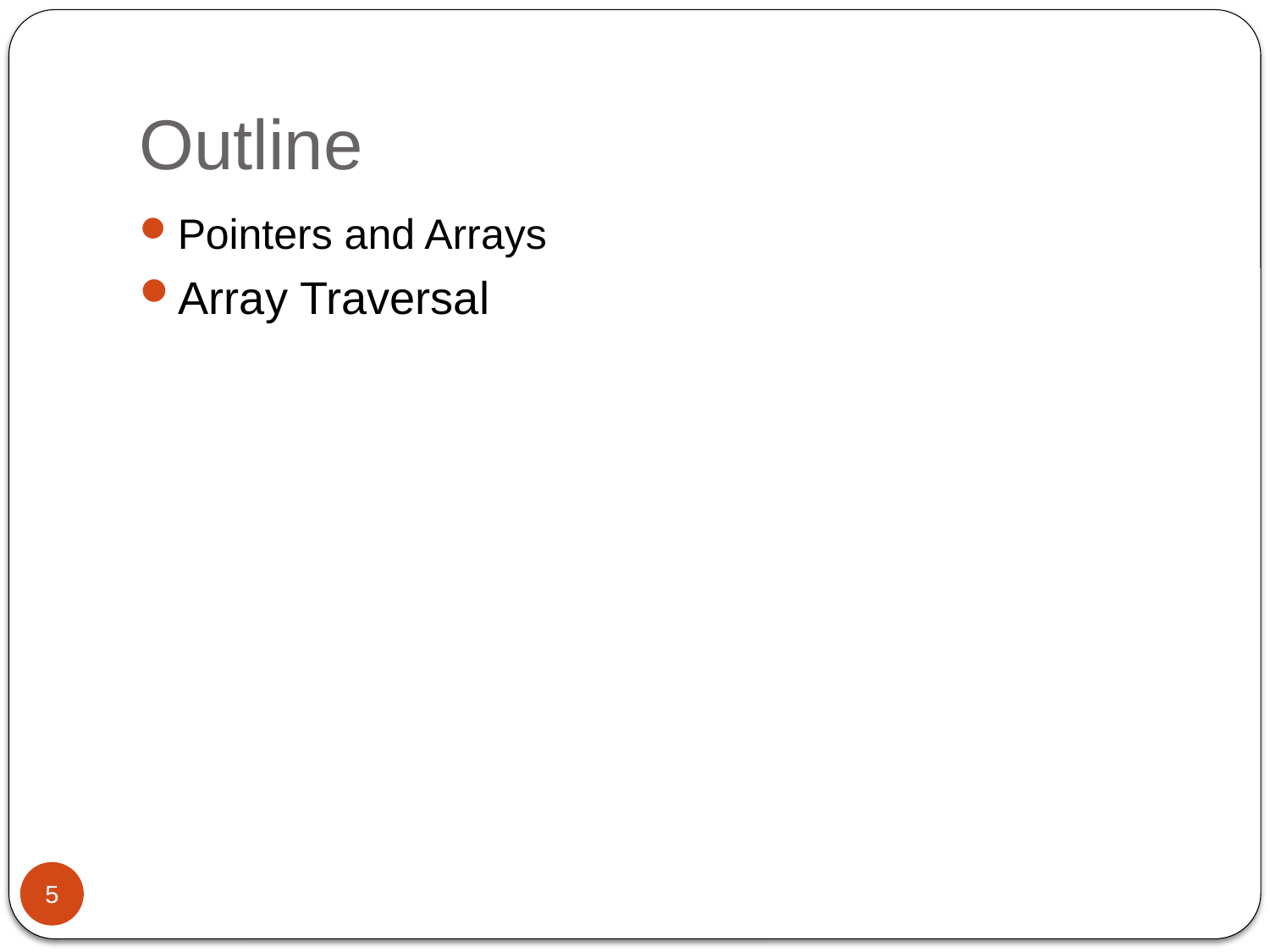

# Outline
Pointers and Arrays
Array Traversal
5